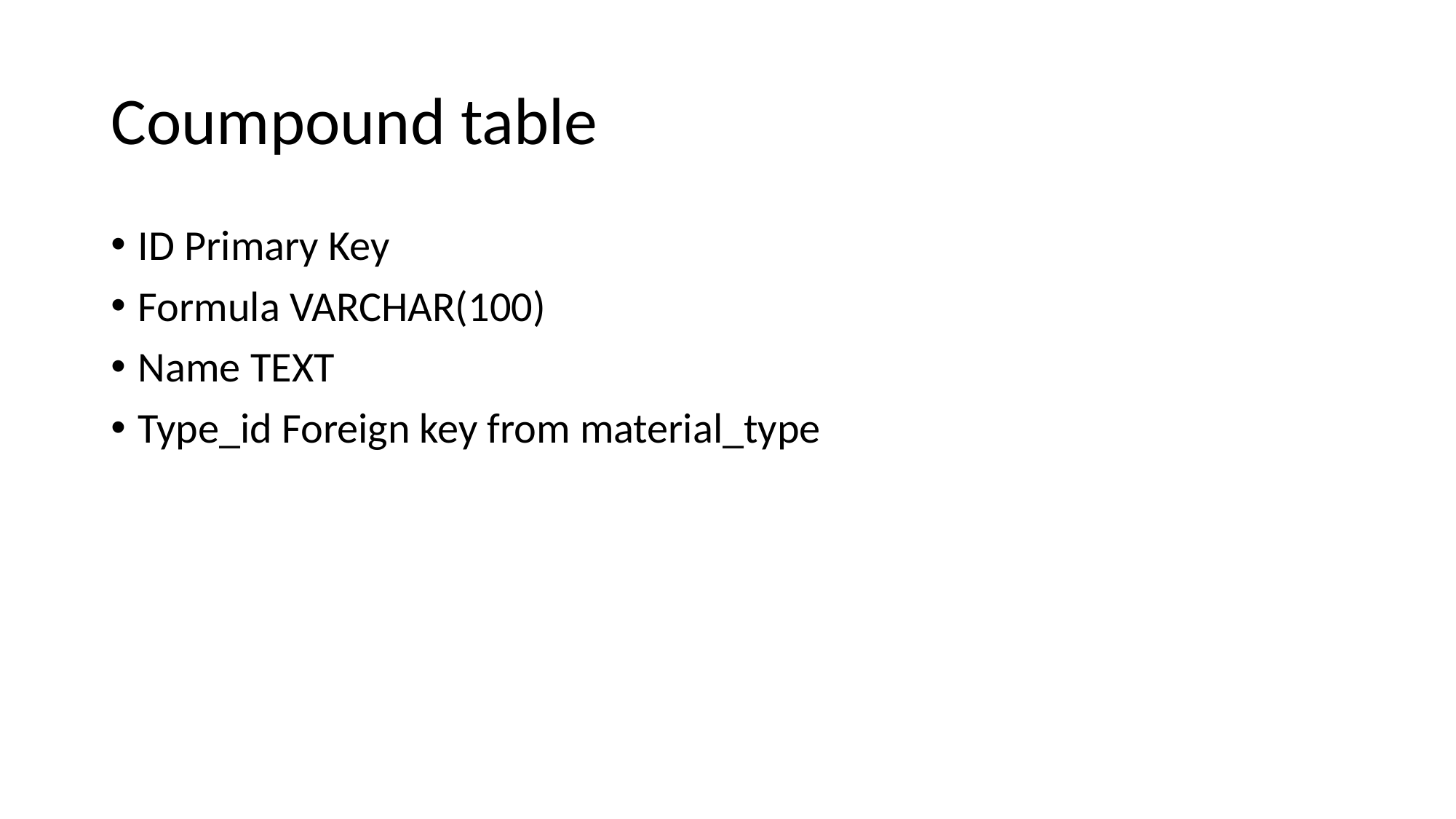

# Coumpound table
ID Primary Key
Formula VARCHAR(100)
Name TEXT
Type_id Foreign key from material_type